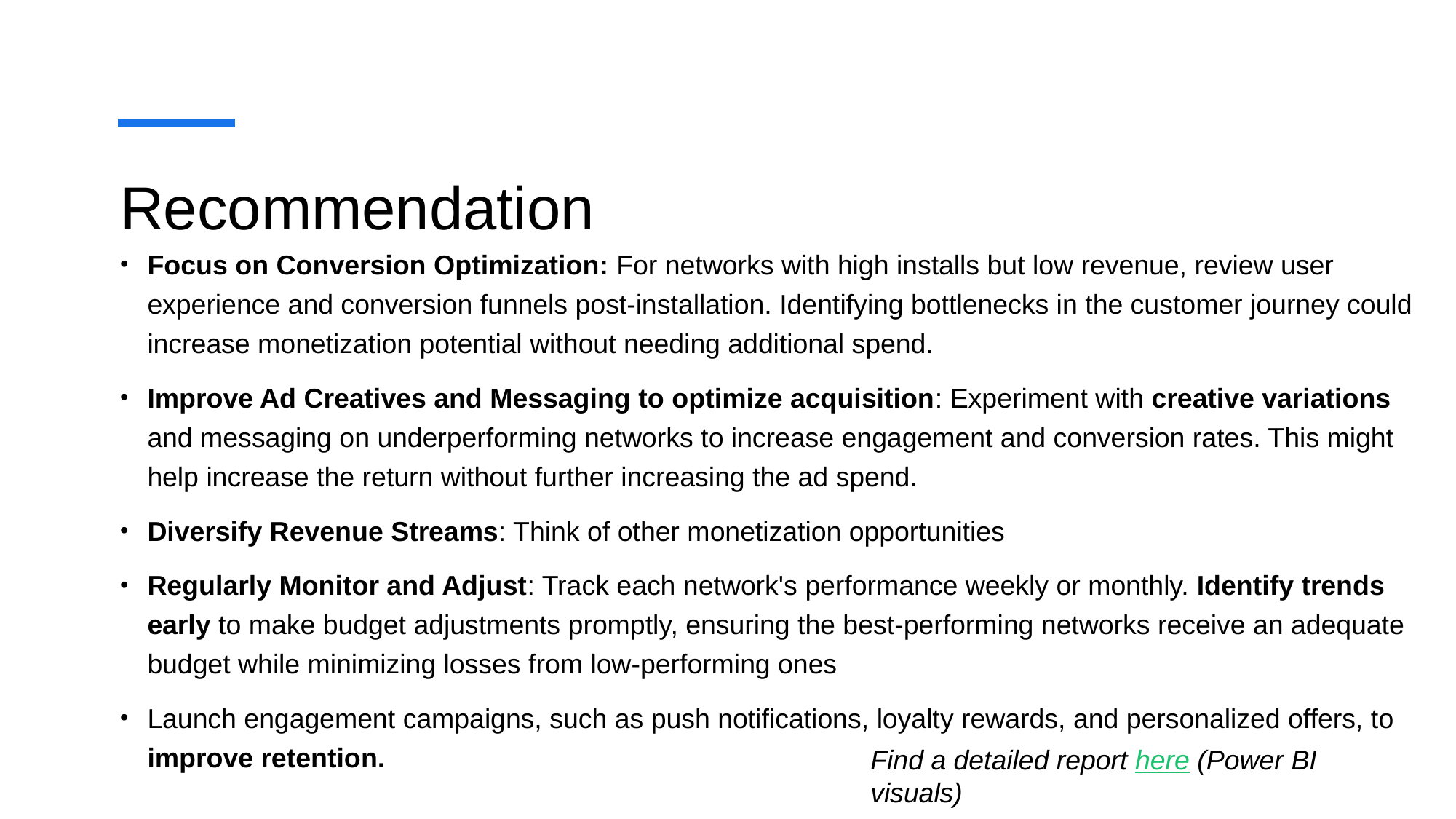

# Recommendation
Focus on Conversion Optimization: For networks with high installs but low revenue, review user experience and conversion funnels post-installation. Identifying bottlenecks in the customer journey could increase monetization potential without needing additional spend.
Improve Ad Creatives and Messaging to optimize acquisition: Experiment with creative variations and messaging on underperforming networks to increase engagement and conversion rates. This might help increase the return without further increasing the ad spend.
Diversify Revenue Streams: Think of other monetization opportunities
Regularly Monitor and Adjust: Track each network's performance weekly or monthly. Identify trends early to make budget adjustments promptly, ensuring the best-performing networks receive an adequate budget while minimizing losses from low-performing ones
Launch engagement campaigns, such as push notifications, loyalty rewards, and personalized offers, to improve retention.

Find a detailed report here (Power BI visuals)